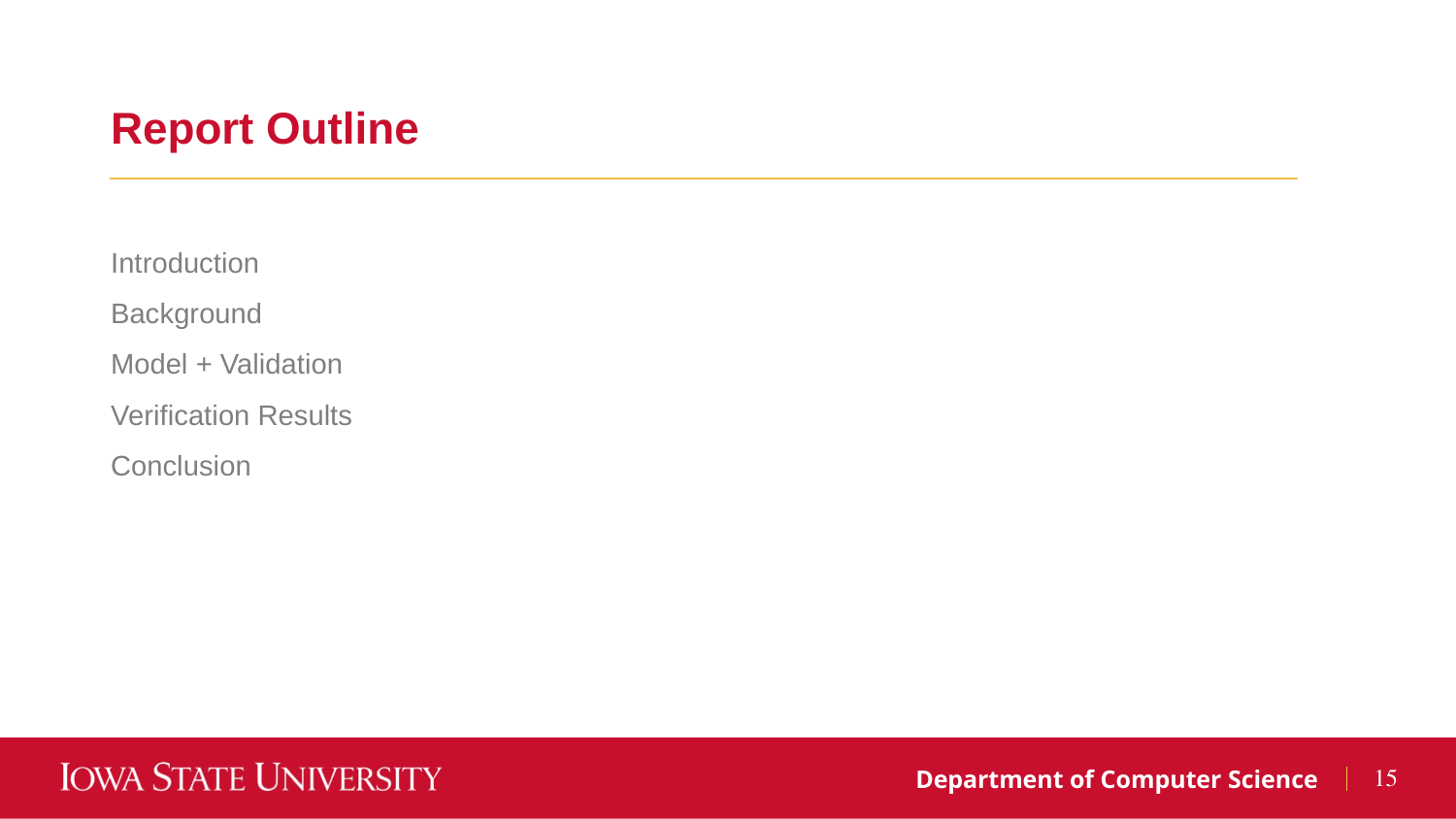

Report Outline
Introduction
Background
Model + Validation
Verification Results
Conclusion